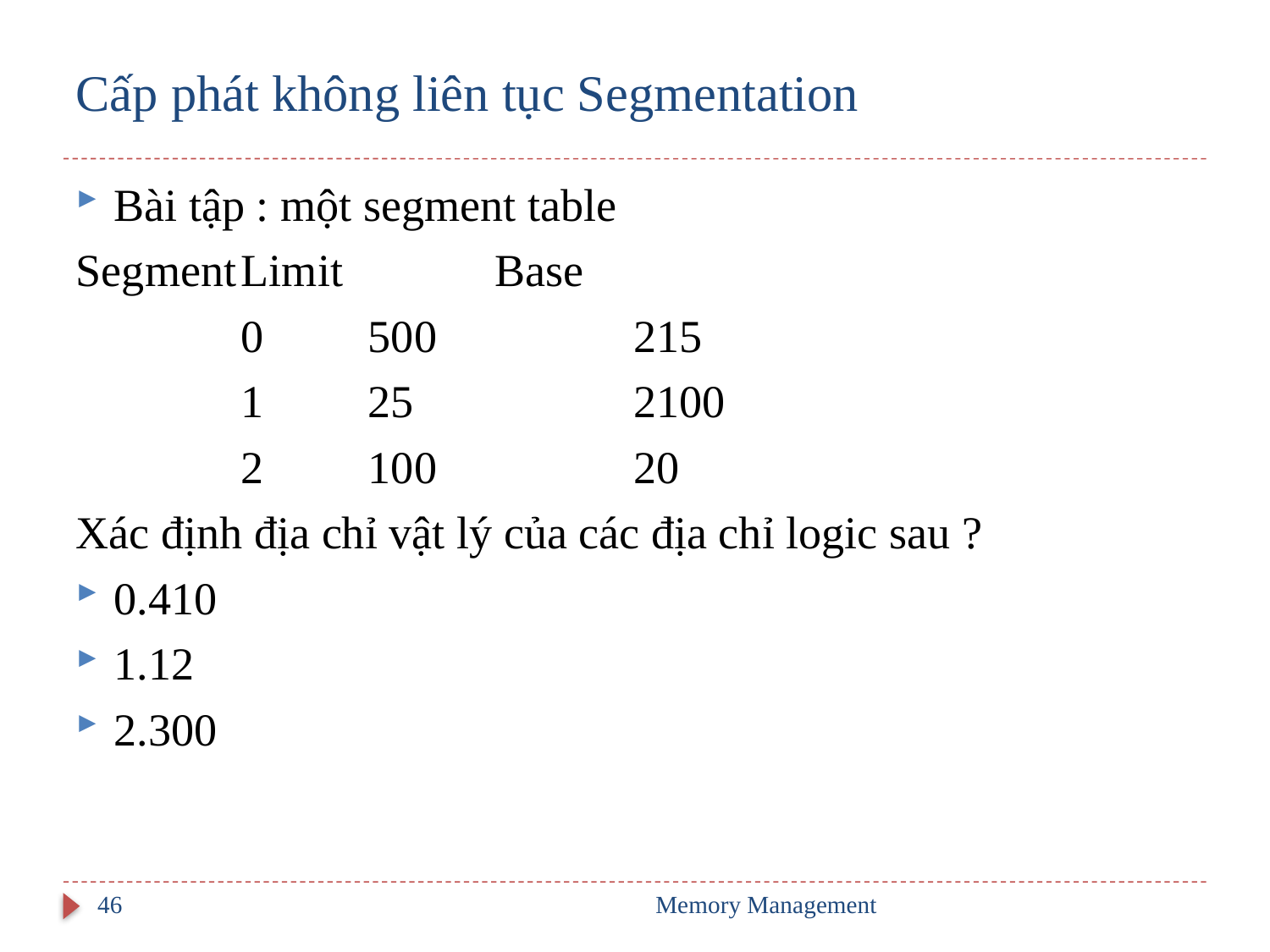

# Cấp phát không liên tục Segmentation
Bài tập : một segment table
Segment	Limit	 	Base
		0	500		 215
		1	25		 2100
		2	100		 20
Xác định địa chỉ vật lý của các địa chỉ logic sau ?
0.410
1.12
2.300

46
Memory Management